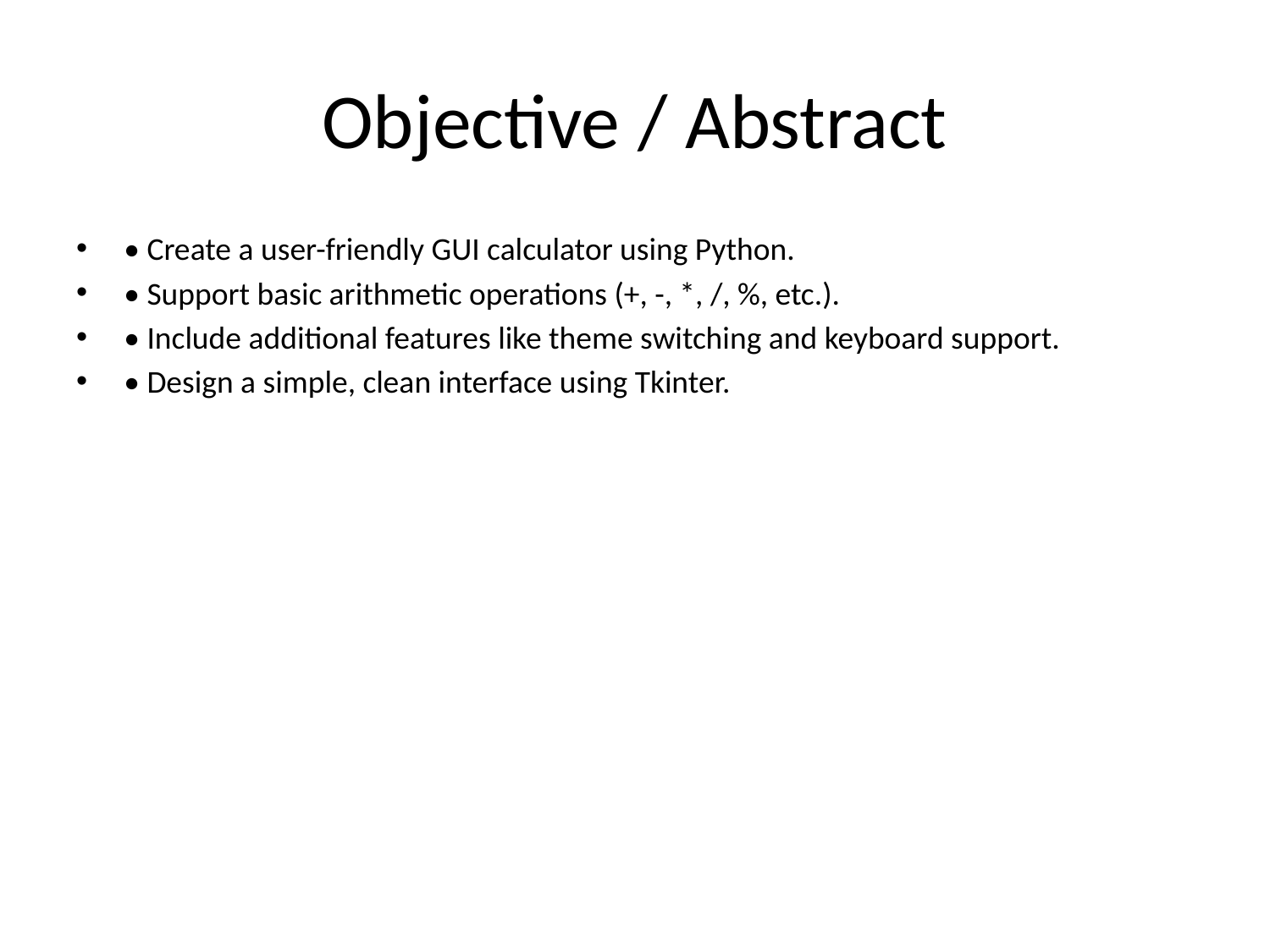

# Objective / Abstract
• Create a user-friendly GUI calculator using Python.
• Support basic arithmetic operations (+, -, *, /, %, etc.).
• Include additional features like theme switching and keyboard support.
• Design a simple, clean interface using Tkinter.